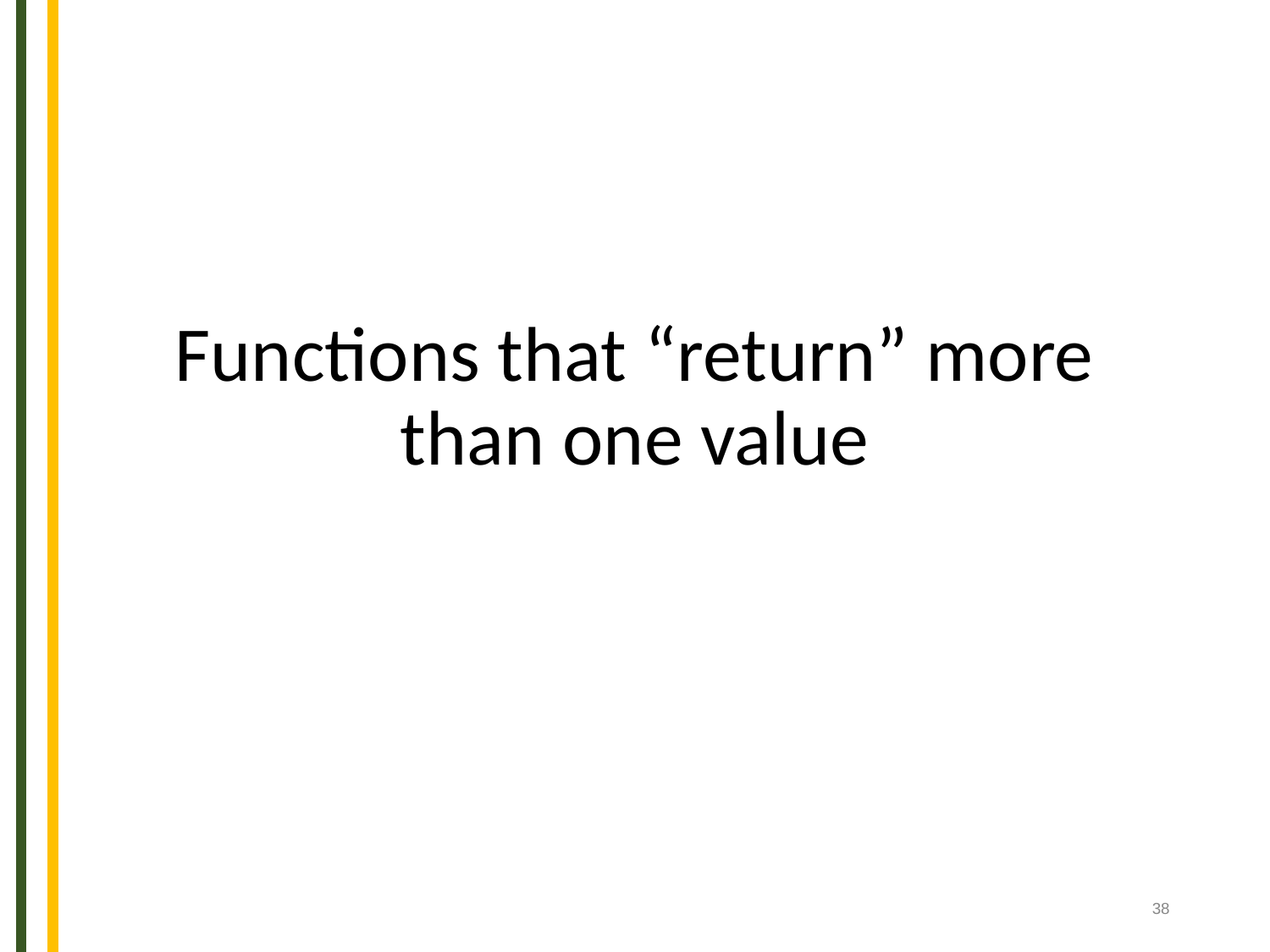

# Functions that “return” more than one value

38